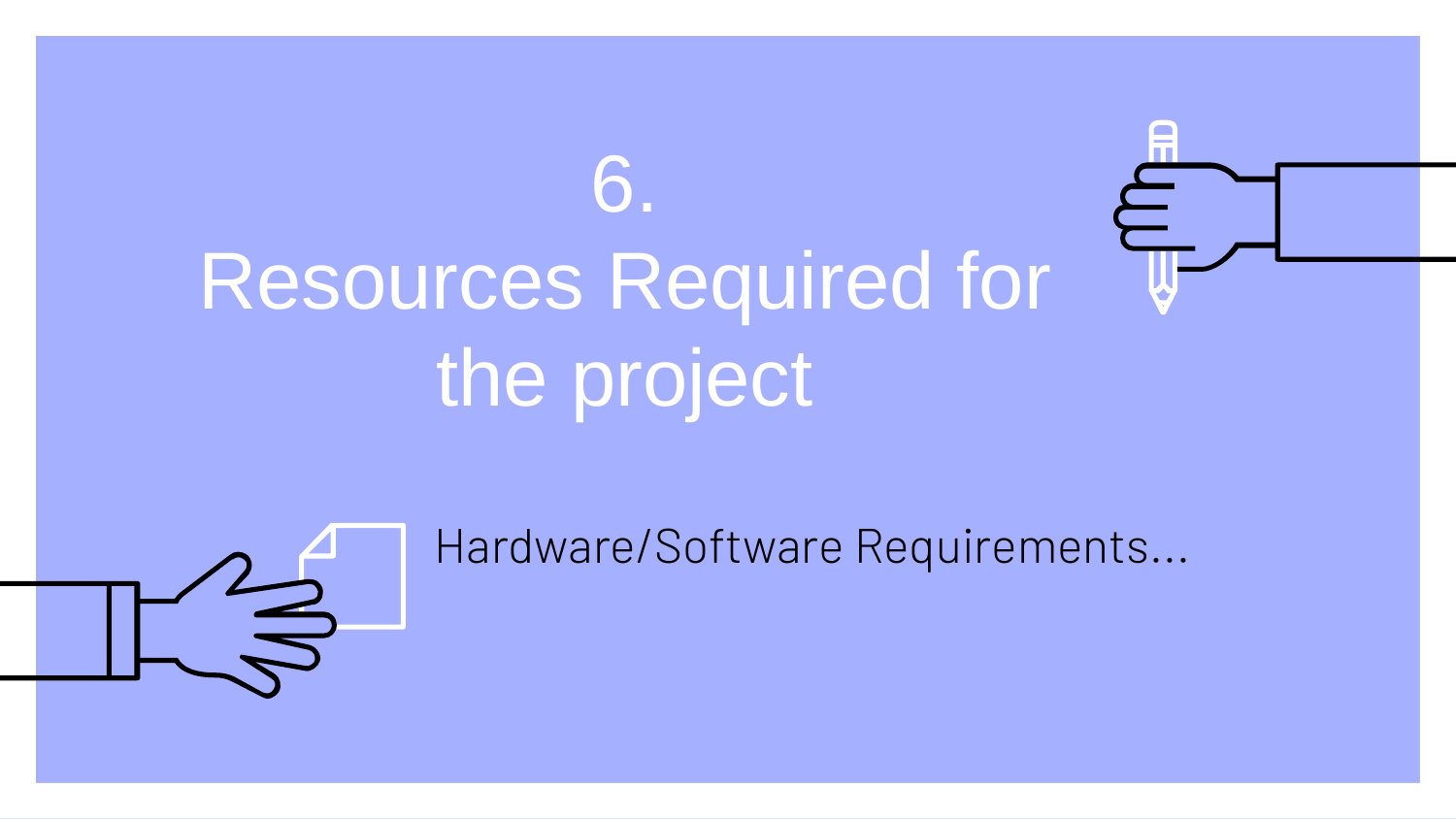

# 6.
Resources Required for the project
Hardware/Software Requirements...